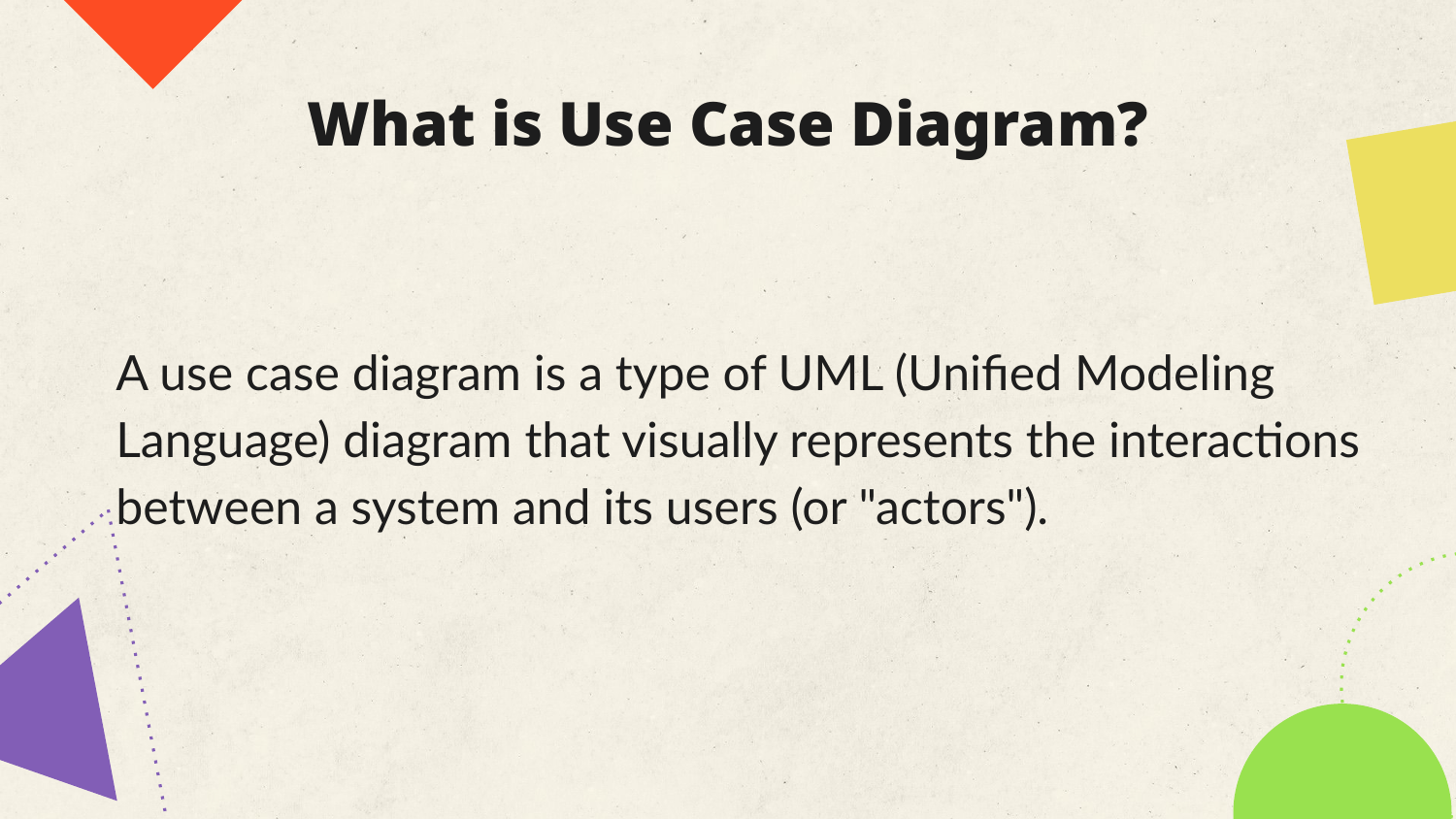

# What is Use Case Diagram?
A use case diagram is a type of UML (Unified Modeling Language) diagram that visually represents the interactions between a system and its users (or "actors").